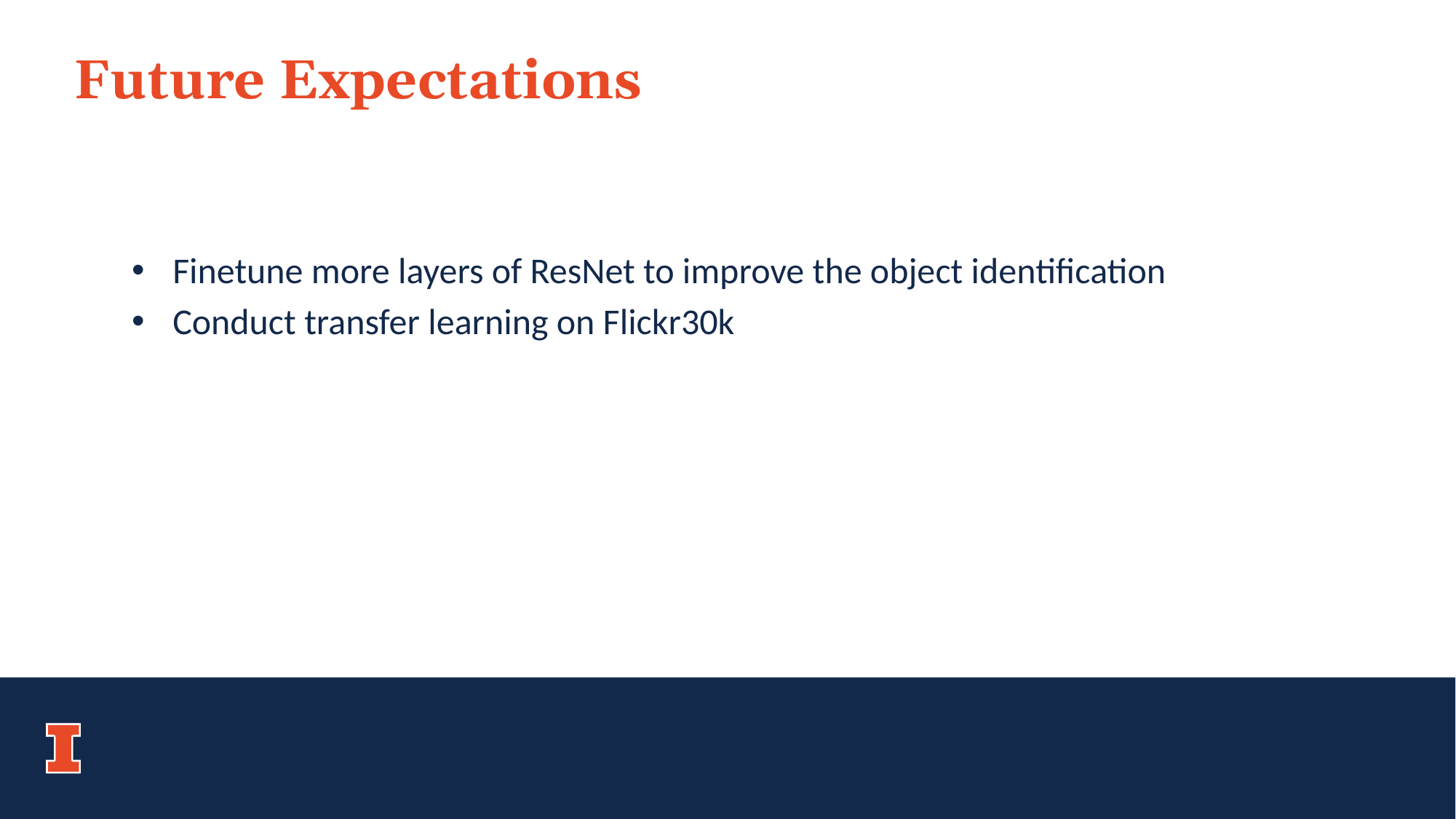

Future Expectations
Finetune more layers of ResNet to improve the object identification
Conduct transfer learning on Flickr30k